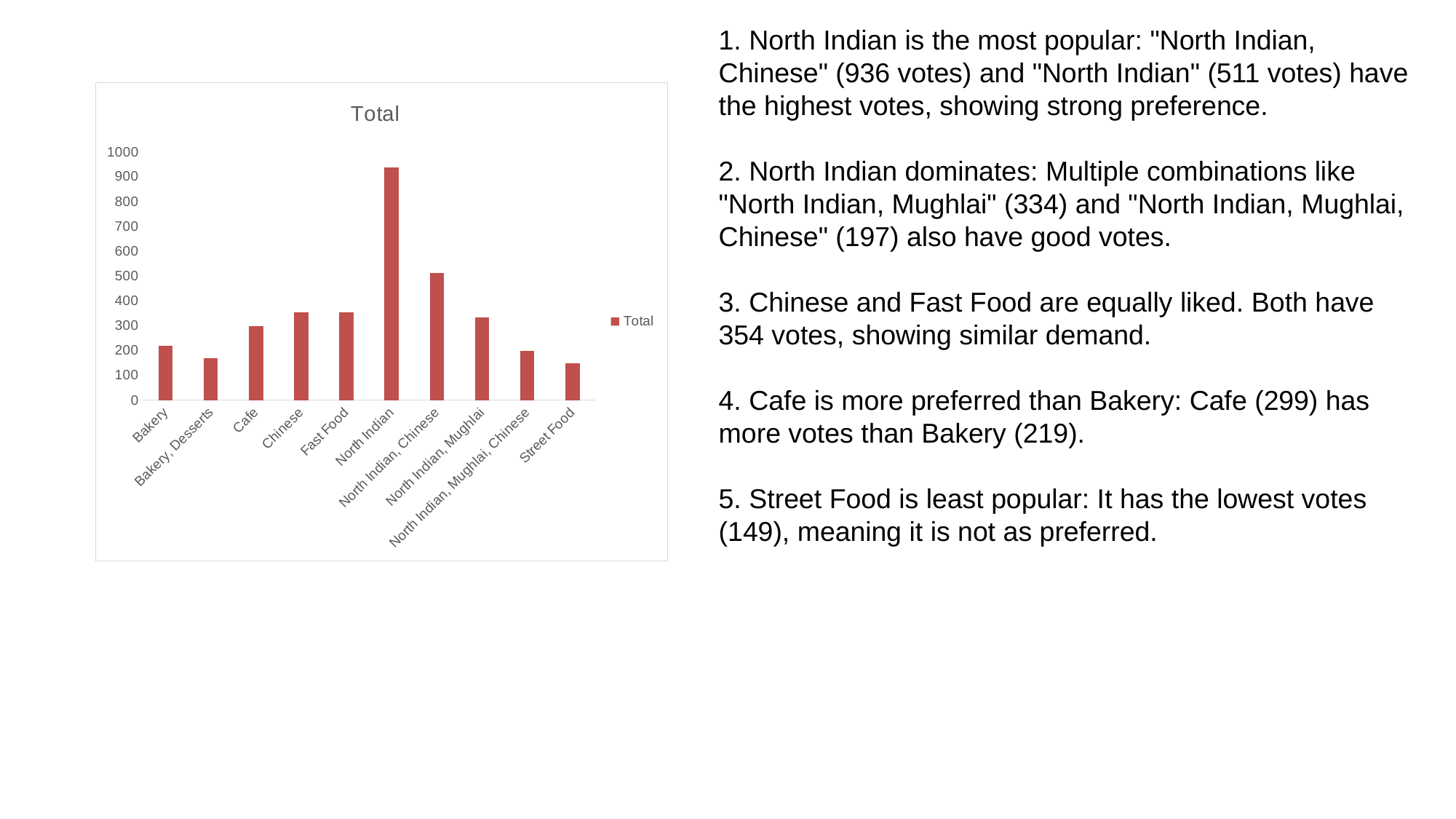

1. North Indian is the most popular: "North Indian, Chinese" (936 votes) and "North Indian" (511 votes) have the highest votes, showing strong preference.

2. North Indian dominates: Multiple combinations like "North Indian, Mughlai" (334) and "North Indian, Mughlai, Chinese" (197) also have good votes.

3. Chinese and Fast Food are equally liked. Both have 354 votes, showing similar demand.

4. Cafe is more preferred than Bakery: Cafe (299) has more votes than Bakery (219).

5. Street Food is least popular: It has the lowest votes (149), meaning it is not as preferred.

### Chart:

| Category | Total |
|---|---|
| Bakery | 219.0 |
| Bakery, Desserts | 170.0 |
| Cafe | 299.0 |
| Chinese | 354.0 |
| Fast Food | 354.0 |
| North Indian | 936.0 |
| North Indian, Chinese | 511.0 |
| North Indian, Mughlai | 334.0 |
| North Indian, Mughlai, Chinese | 197.0 |
| Street Food | 149.0 |